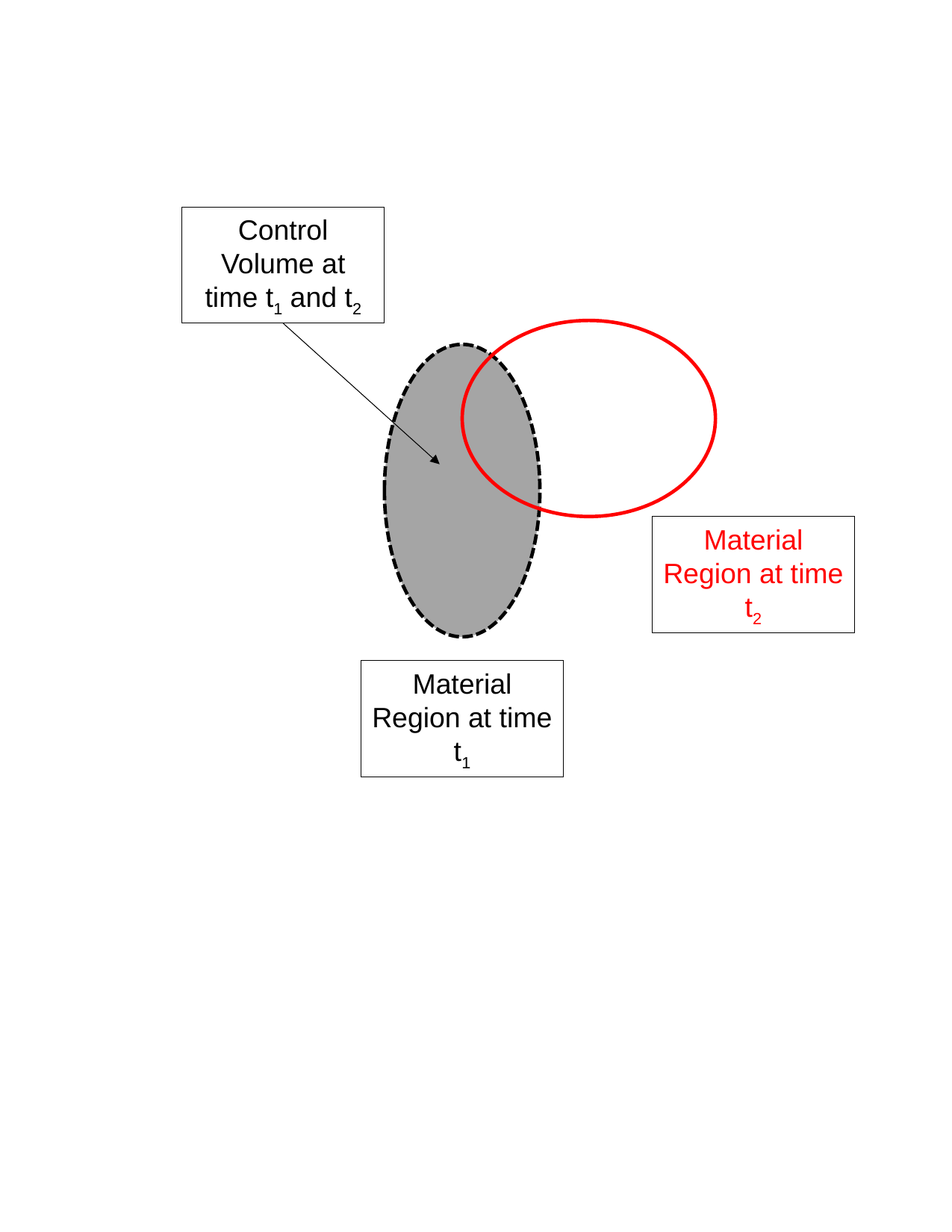

Control Volume at time t1 and t2

Material Region at time t2
Material Region at time t1